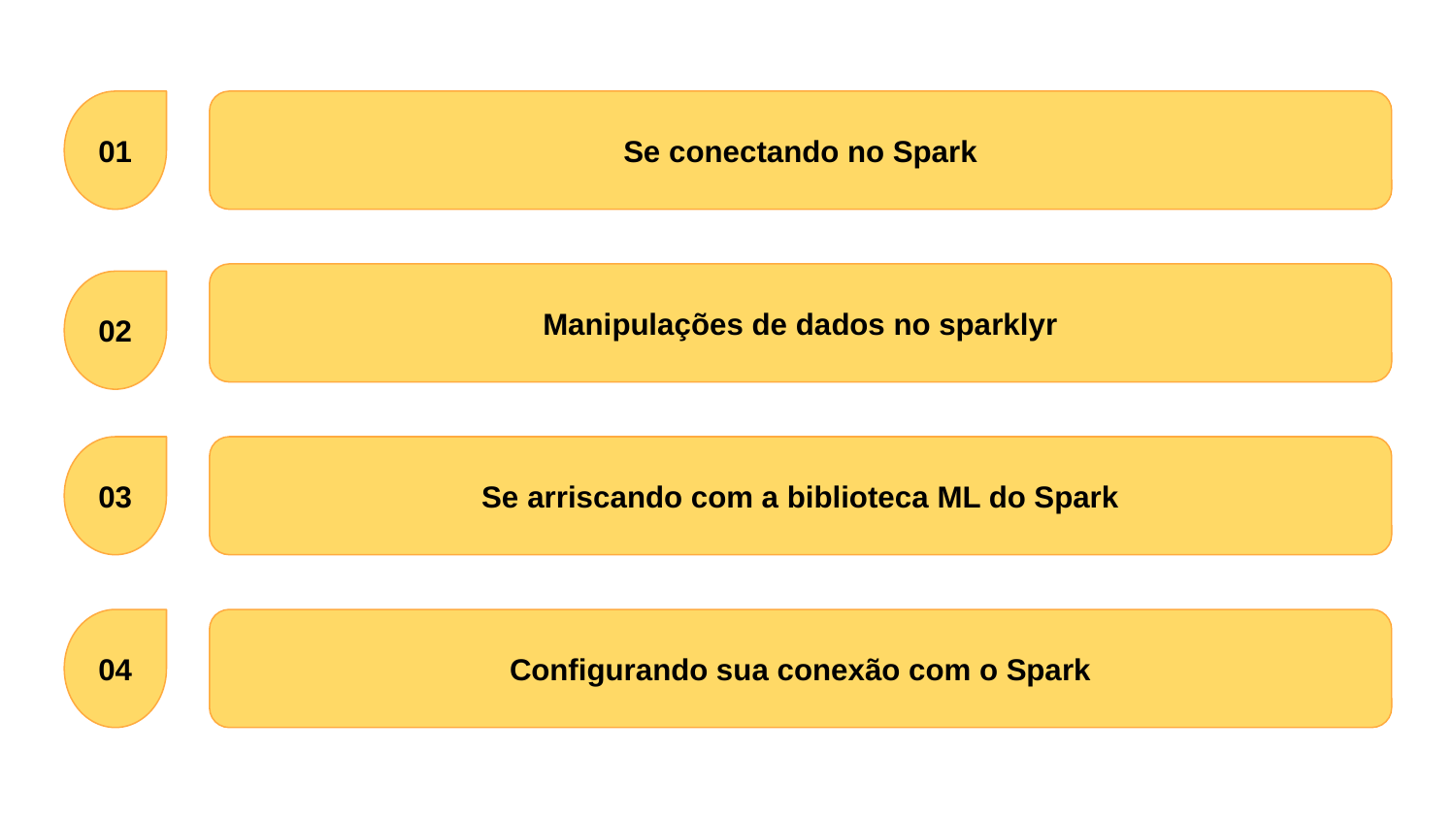

01
Se conectando no Spark
Manipulações de dados no sparklyr
02
03
Se arriscando com a biblioteca ML do Spark
04
Configurando sua conexão com o Spark